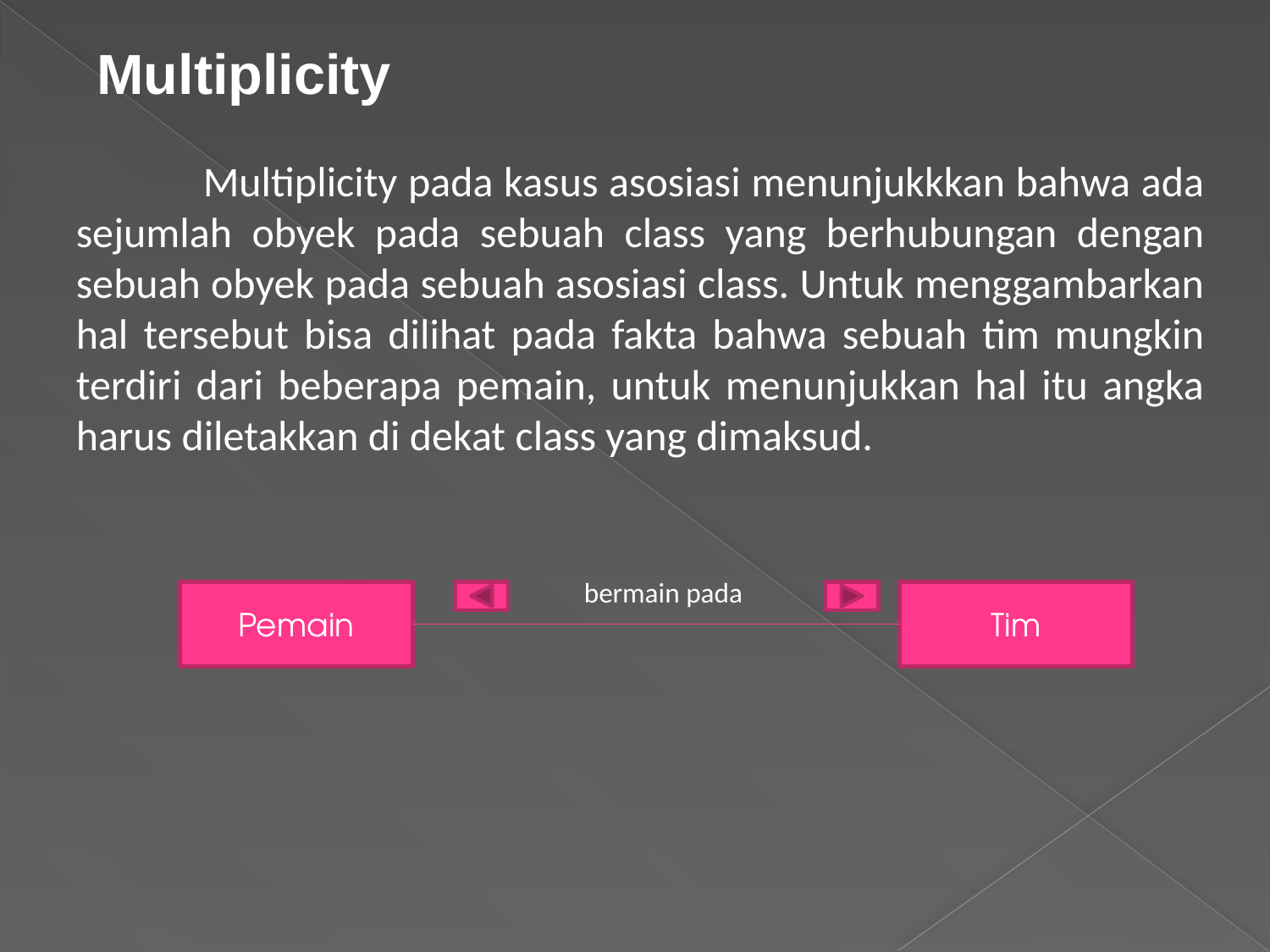

Multiplicity
	Multiplicity pada kasus asosiasi menunjukkkan bahwa ada sejumlah obyek pada sebuah class yang berhubungan dengan sebuah obyek pada sebuah asosiasi class. Untuk menggambarkan hal tersebut bisa dilihat pada fakta bahwa sebuah tim mungkin terdiri dari beberapa pemain, untuk menunjukkan hal itu angka harus diletakkan di dekat class yang dimaksud.

				bermain pada

Pemain

Tim